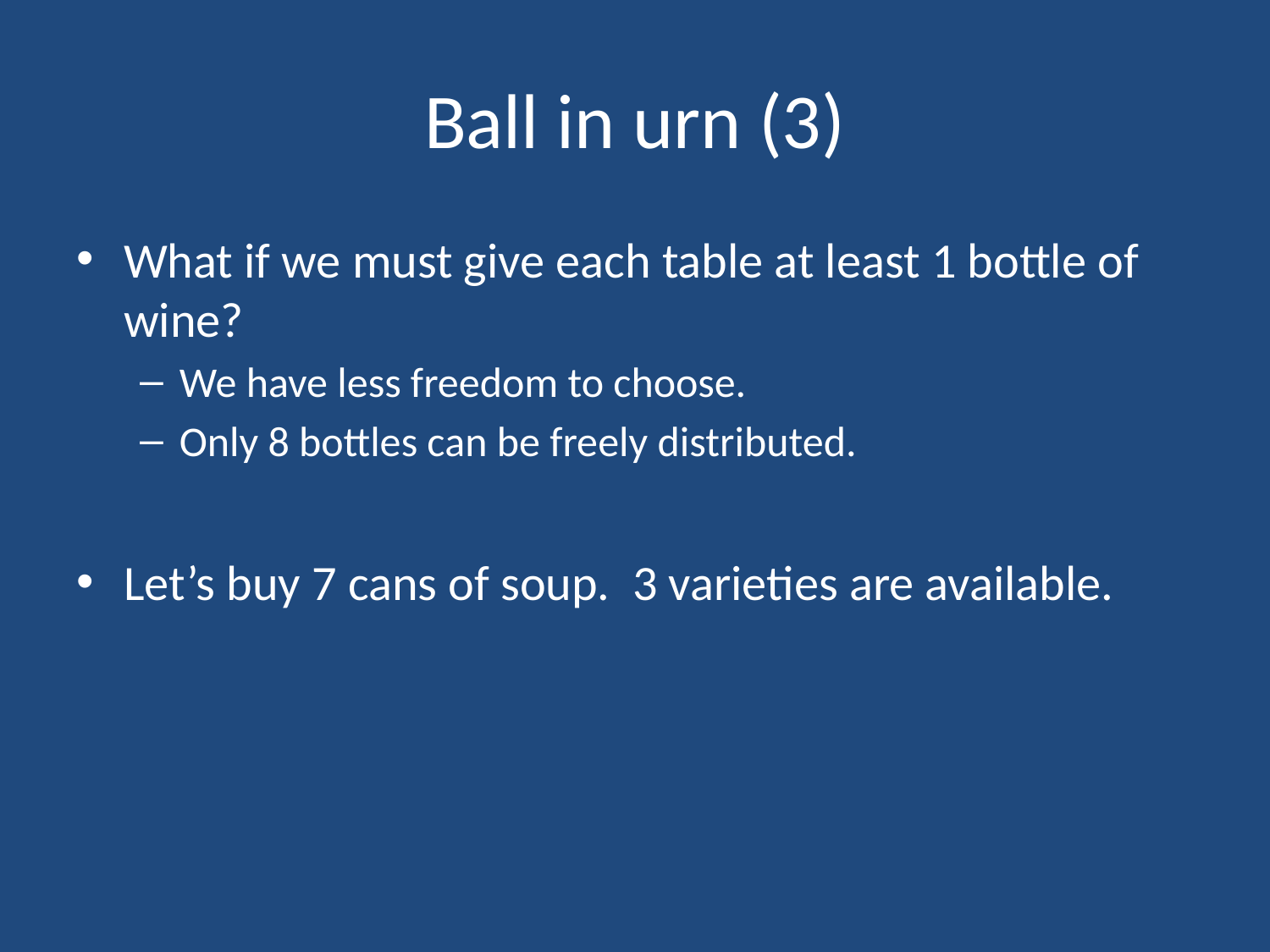

# Ball in urn (3)
What if we must give each table at least 1 bottle of wine?
We have less freedom to choose.
Only 8 bottles can be freely distributed.

Let’s buy 7 cans of soup.  3 varieties are available.